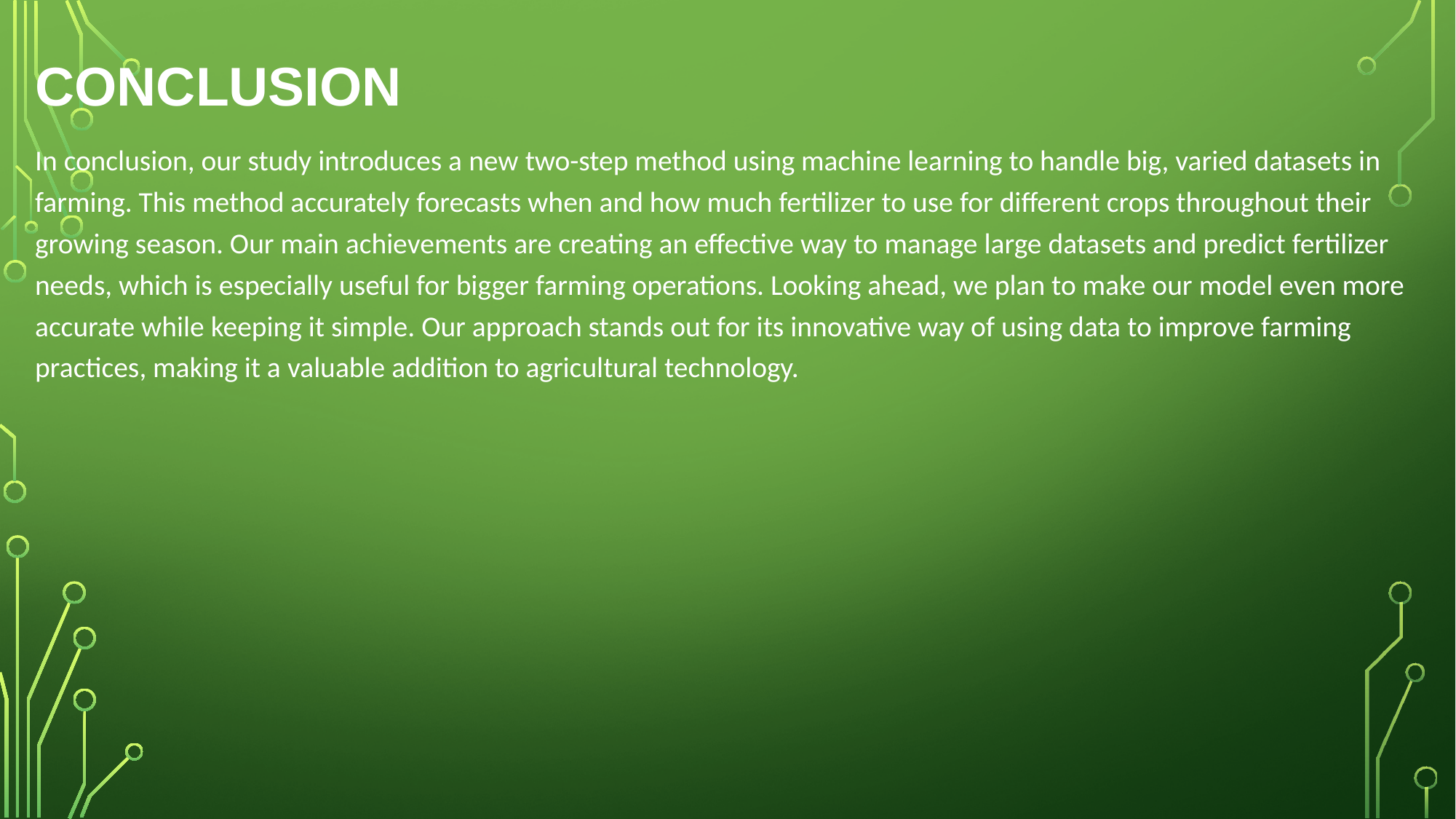

# CONCLUSION
In conclusion, our study introduces a new two-step method using machine learning to handle big, varied datasets in farming. This method accurately forecasts when and how much fertilizer to use for different crops throughout their growing season. Our main achievements are creating an effective way to manage large datasets and predict fertilizer needs, which is especially useful for bigger farming operations. Looking ahead, we plan to make our model even more accurate while keeping it simple. Our approach stands out for its innovative way of using data to improve farming practices, making it a valuable addition to agricultural technology.